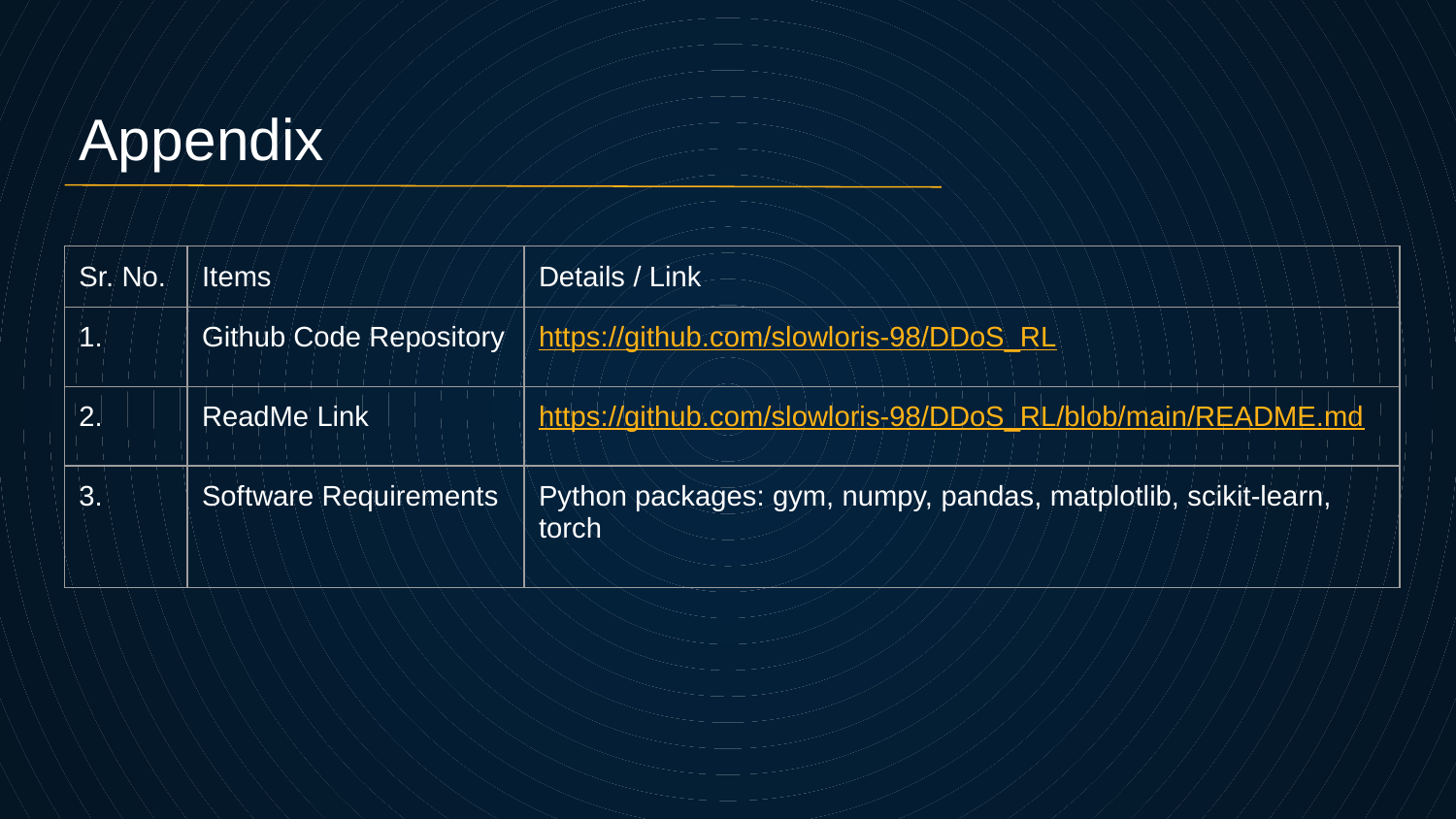

# Appendix
| Sr. No. | Items | Details / Link |
| --- | --- | --- |
| 1. | Github Code Repository | https://github.com/slowloris-98/DDoS\_RL |
| 2. | ReadMe Link | https://github.com/slowloris-98/DDoS\_RL/blob/main/README.md |
| 3. | Software Requirements | Python packages: gym, numpy, pandas, matplotlib, scikit-learn, torch |